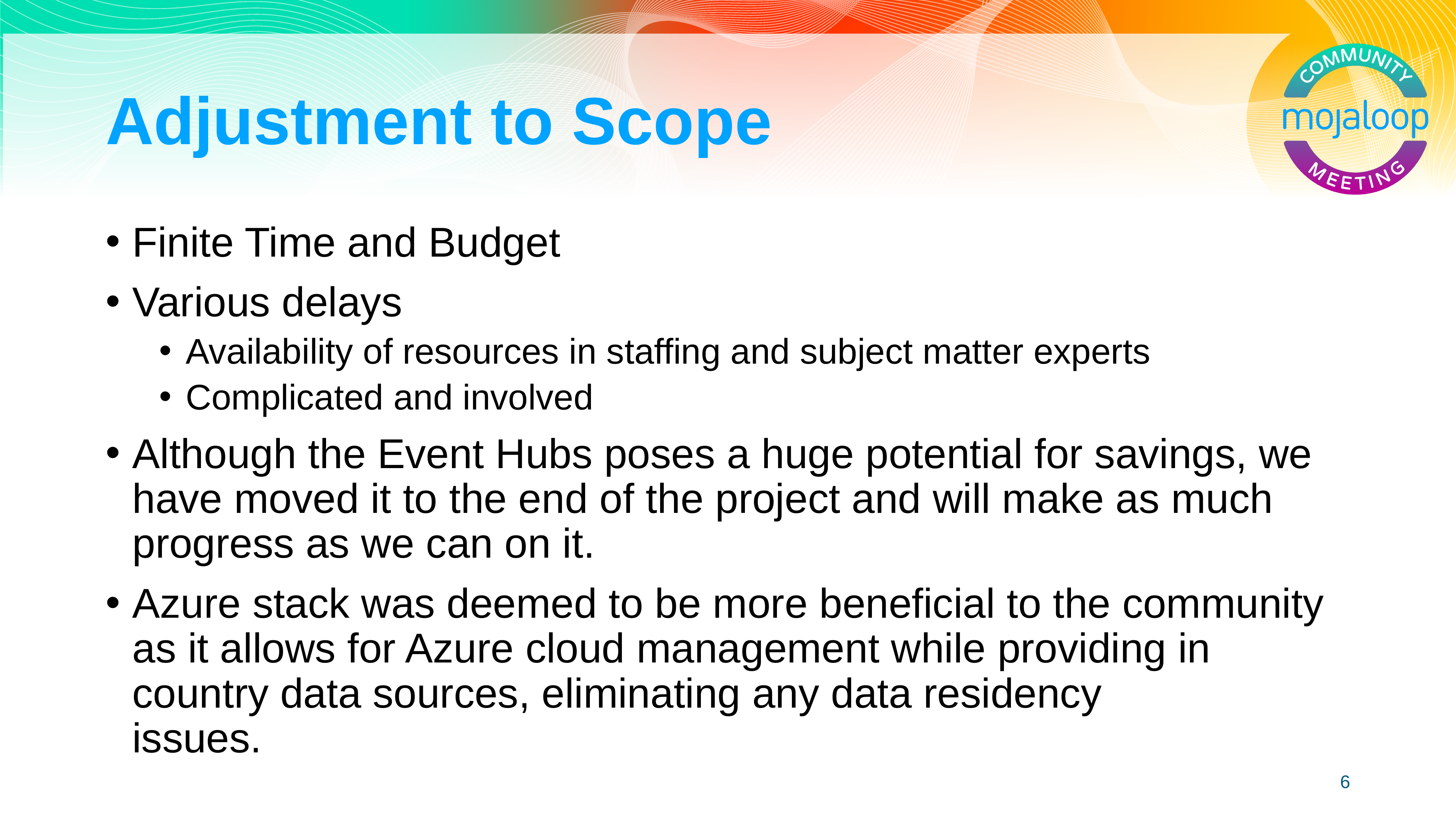

# Adjustment to Scope
Finite Time and Budget
Various delays
Availability of resources in staffing and subject matter experts
Complicated and involved
Although the Event Hubs poses a huge potential for savings, we have moved it to the end of the project and will make as much progress as we can on it.
Azure stack was deemed to be more beneficial to the community as it allows for Azure cloud management while providing in country data sources, eliminating any data residency
issues.

6